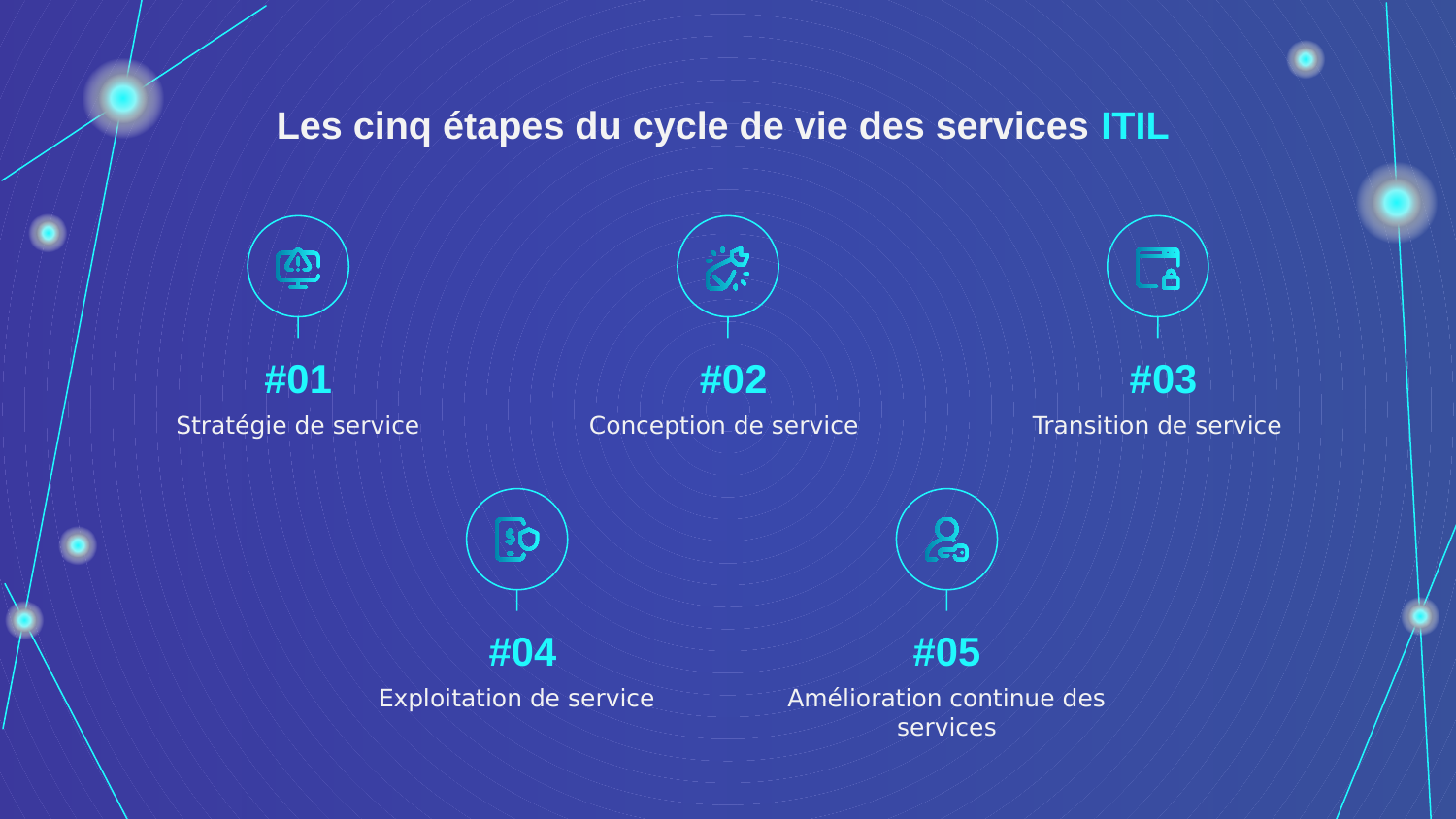

Les cinq étapes du cycle de vie des services ITIL

# #01
 #02
 #03
Stratégie de service
Conception de service
Transition de service

 #04
#05
Exploitation de service
Amélioration continue des services